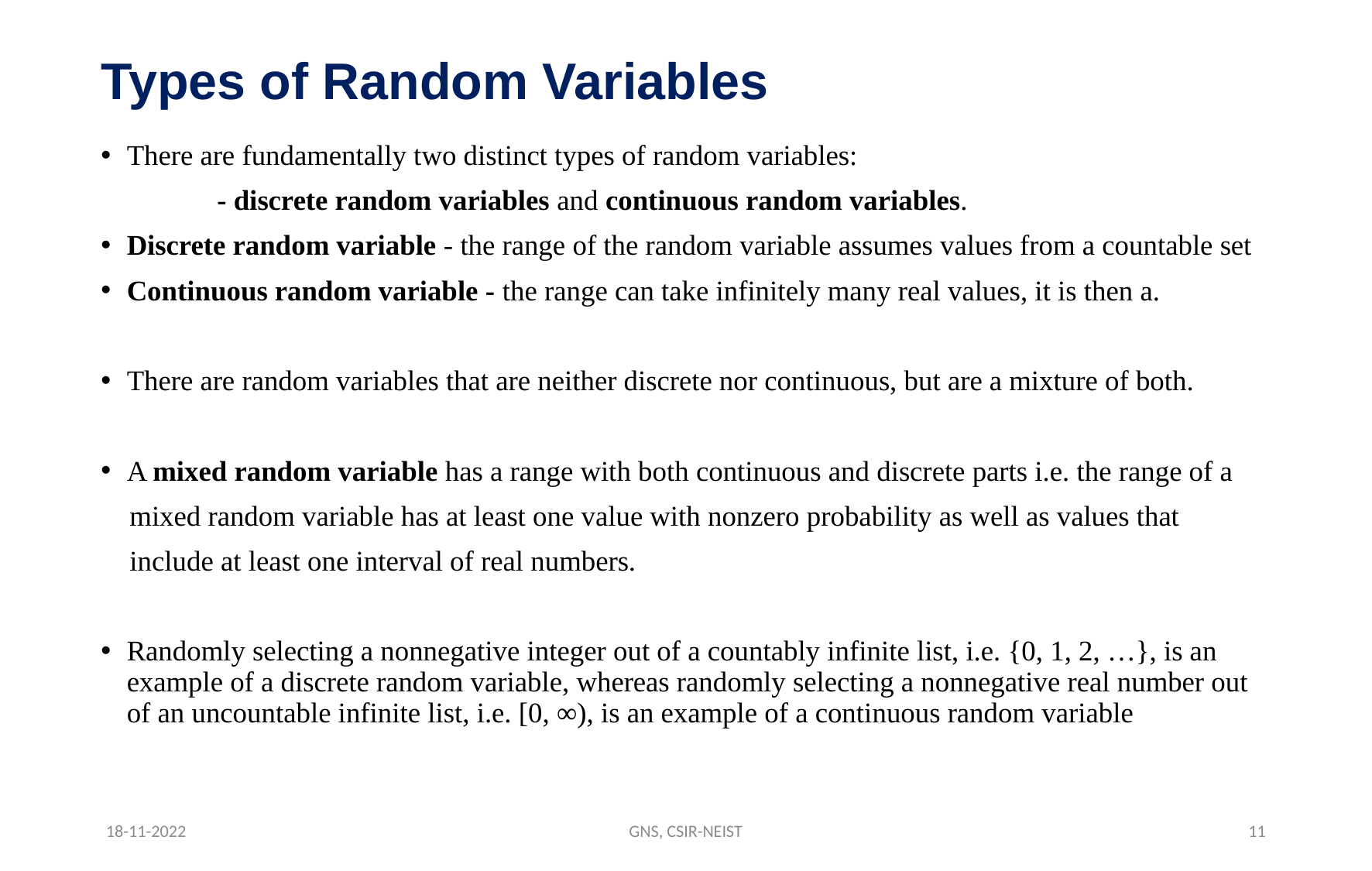

# Types of Random Variables
There are fundamentally two distinct types of random variables:
	- discrete random variables and continuous random variables.
Discrete random variable - the range of the random variable assumes values from a countable set
Continuous random variable - the range can take infinitely many real values, it is then a.

There are random variables that are neither discrete nor continuous, but are a mixture of both.

A mixed random variable has a range with both continuous and discrete parts i.e. the range of a
    mixed random variable has at least one value with nonzero probability as well as values that
    include at least one interval of real numbers.

Randomly selecting a nonnegative integer out of a countably infinite list, i.e. {0, 1, 2, …}, is an example of a discrete random variable, whereas randomly selecting a nonnegative real number out of an uncountable infinite list, i.e. [0, ∞), is an example of a continuous random variable
18-11-2022
GNS, CSIR-NEIST
11